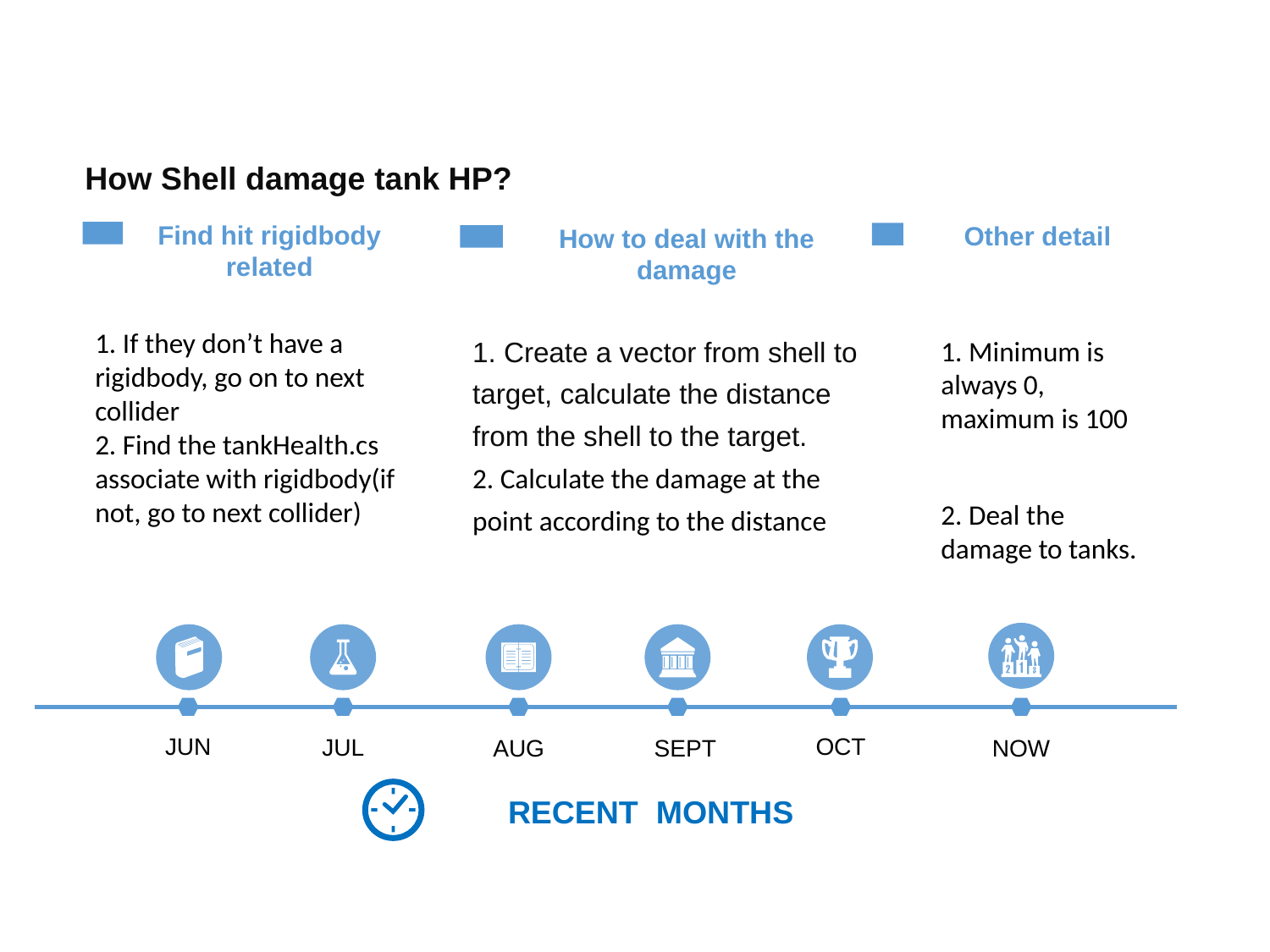

How Shell damage tank HP?

Find hit rigidbody
related

Other detail

How to deal with the damage

1. If they don’t have a rigidbody, go on to next collider
2. Find the tankHealth.cs associate with rigidbody(if not, go to next collider)
1. Create a vector from shell to target, calculate the distance from the shell to the target.
2. Calculate the damage at the point according to the distance

1. Minimum is always 0, maximum is 100
2. Deal the damage to tanks.

JUN
OCT
JUL
AUG
SEPT
NOW

09

RECENT  MONTHS